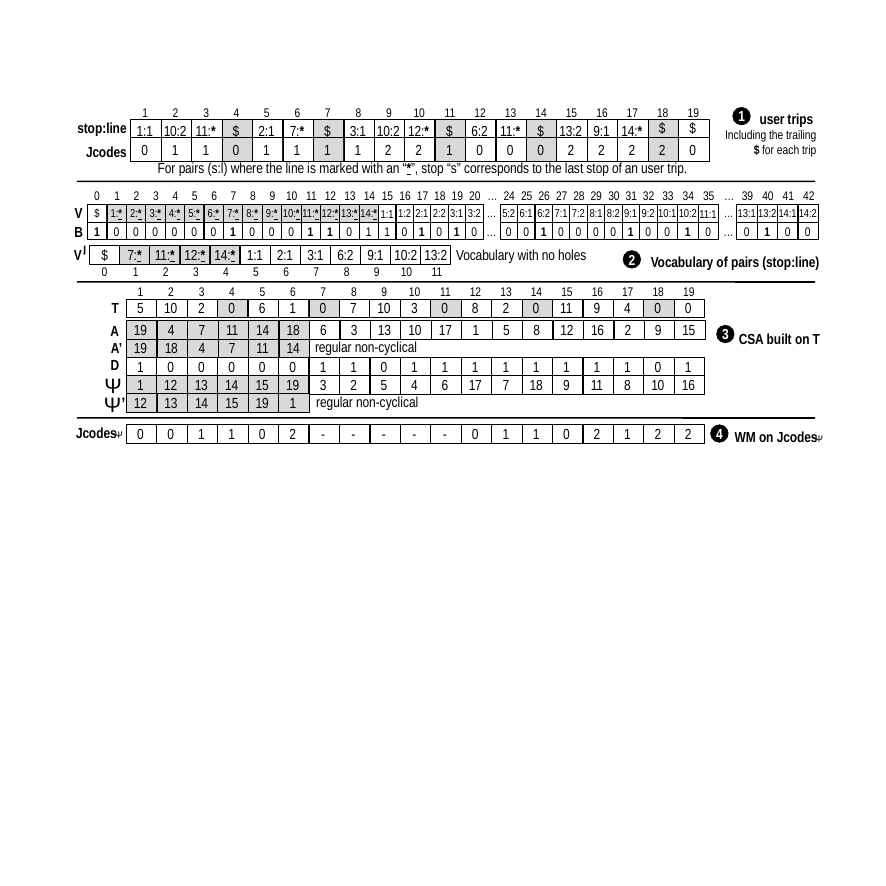

1
2
3
4
5
6
7
8
9
10
11
12
13
14
15
16
17
18
19
1
2
3
4
5
6
7
8
9
10
11
12
13
14
15
16
17
18
19
1
user trips
Including the trailing
 $ for each trip
stop:line
Jcodes
$
1:1
10:2
11:*
$
2:1
7:*
$
3:1
10:2
12:*
$
6:2
11:*
$
13:2
9:1
14:*
$
2
0
0
1
1
0
1
1
1
1
2
2
1
0
0
0
2
2
2
For pairs (s:l) where the line is marked with an “*”, stop “s” corresponds to the last stop of an user trip.

0
1
2
3
4
5
6
7
8
9
10
11
12
13
14
15
16
17
18
19
20
…
24
25
26
27
28
29
30
31
32
33
34
42
35
…
39
40
41
V
…
5:2
6:1
6:2
7:1
7:2
8:1
8:2
9:1
9:2
10:1
10:2
14:1
14:2
$
1:*
2:*
3:*
4:*
5:*
6:*
7:*
8:*
9:*
10:*
11:*
12:*
13:*
14:*
1:1
1:2
2:1
2:2
3:1
3:2
11:1
…
13:1
13:2
B
1
0
0
0
0
0
0
1
0
0
0
1
1
0
1
1
0
1
0
1
0
…
0
0
1
0
0
0
0
1
0
0
1
0
0
0
…
0
1
Vocabulary with no holes
V
$
7:*
11:*
12:*
14:*
1:1
2:1
3:1
6:2
9:1
10:2
13:2

Vocabulary of pairs (stop:line)
2
0
1
2
3
4
5
6
7
8
9
10
11
T
5
10
2
0
6
1
0
7
10
3
0
8
2
0
11
9
4
0
0
19
4
7
11
14
18
6
3
13
10
17
1
5
8
12
16
2
9
15
A
CSA built on T
3
regular non-cyclical
A’
19
18
4
7
11
14
D
1
0
0
0
0
0
1
1
0
1
1
1
1
1
1
1
1
0
1
Ψ
1
12
13
14
15
19
3
2
5
4
6
17
7
18
9
11
8
10
16
Ψ’
regular non-cyclical
12
13
14
15
19
1
Ψ
WM on Jcodes
Jcodes
Ψ
0
0
1
1
0
2
-
-
-
-
-
0
1
1
0
2
1
2
2
4